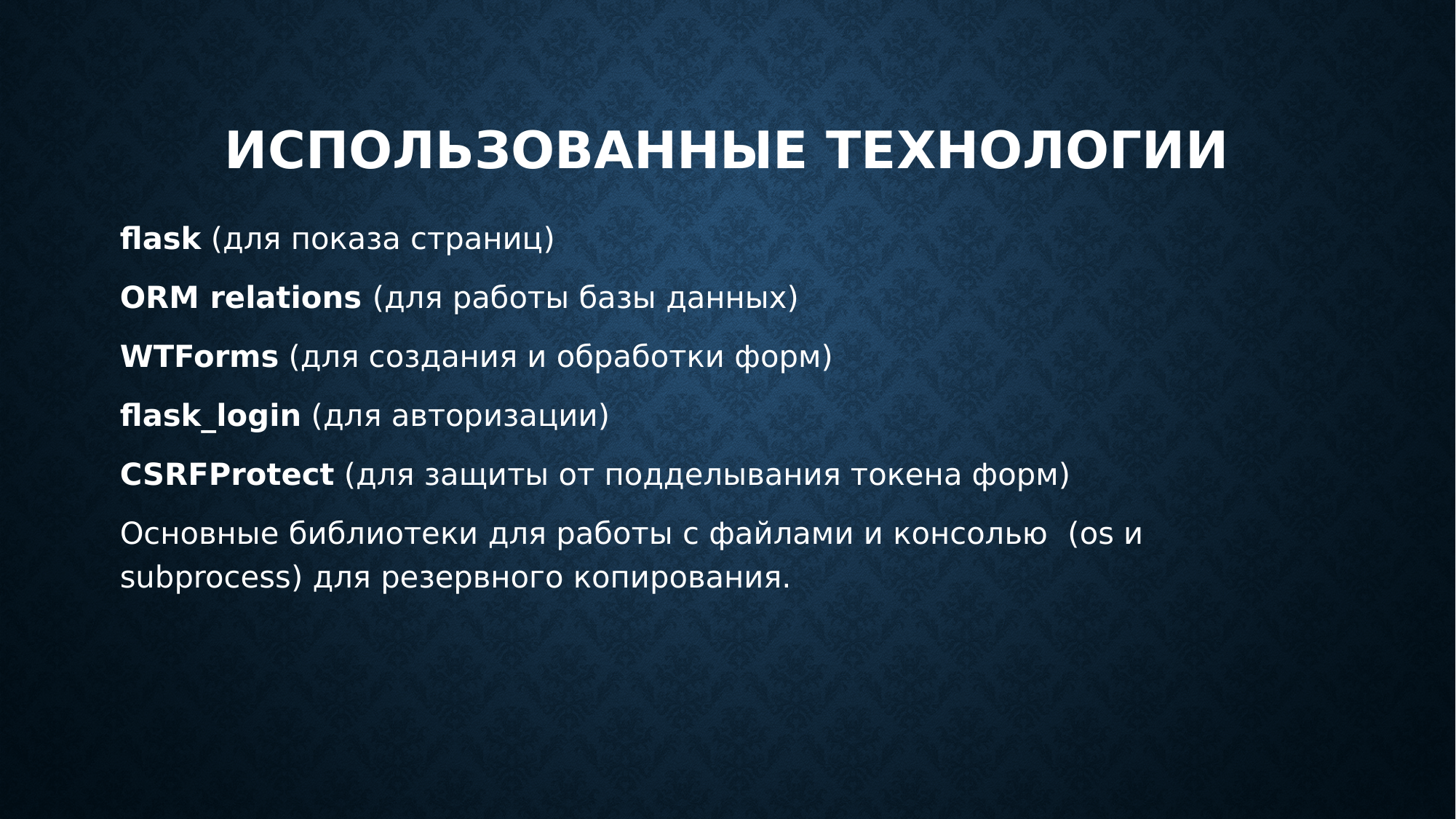

# Использованные технологии
flask (для показа страниц)
ORM relations (для работы базы данных)
WTForms (для создания и обработки форм)
flask_login (для авторизации)
CSRFProtect (для защиты от подделывания токена форм)
Основные библиотеки для работы с файлами и консолью  (os и subprocess) для резервного копирования.